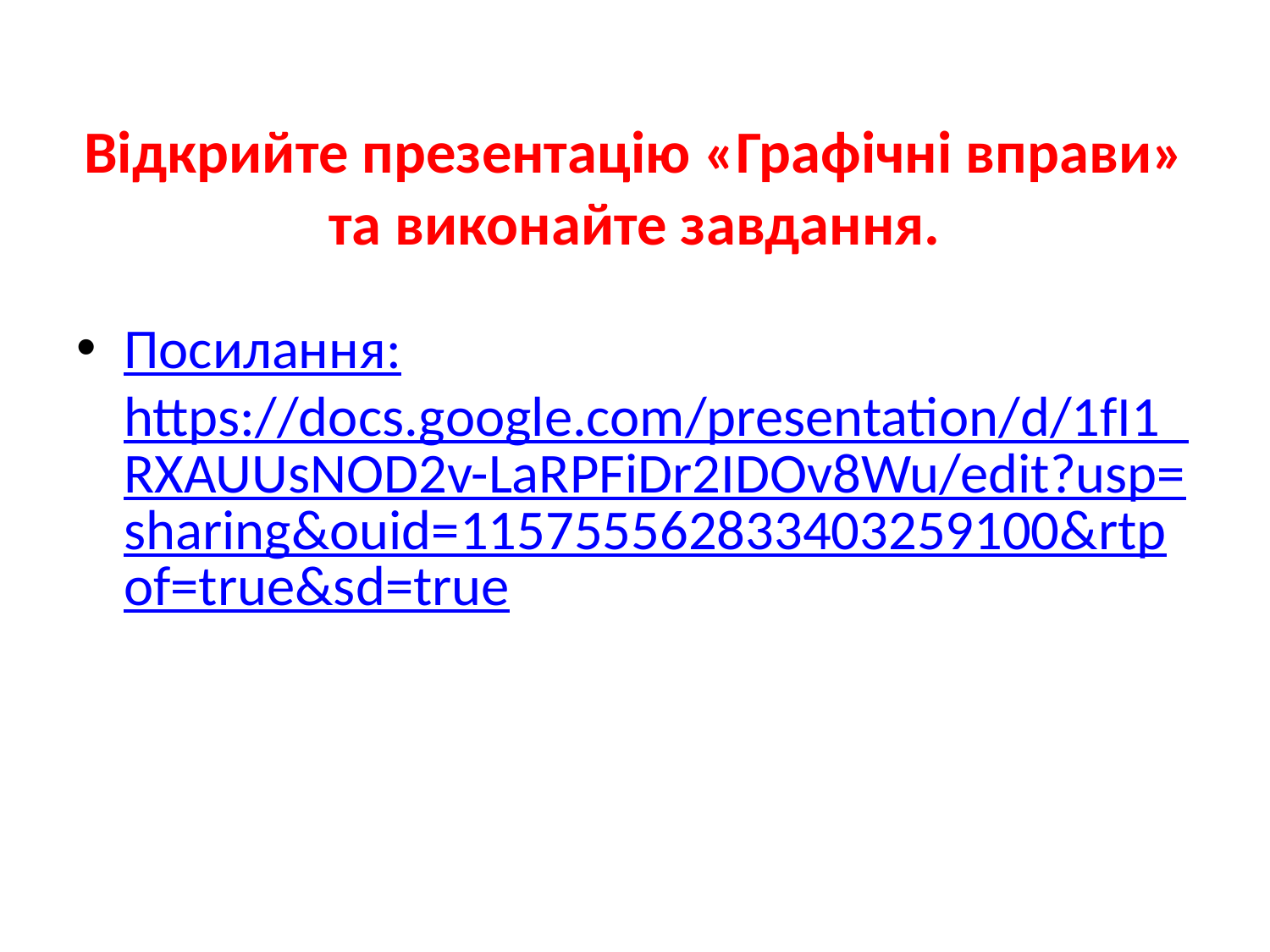

# Відкрийте презентацію «Графічні вправи» та виконайте завдання.
Посилання:https://docs.google.com/presentation/d/1fI1_RXAUUsNOD2v-LaRPFiDr2IDOv8Wu/edit?usp=sharing&ouid=115755562833403259100&rtpof=true&sd=true